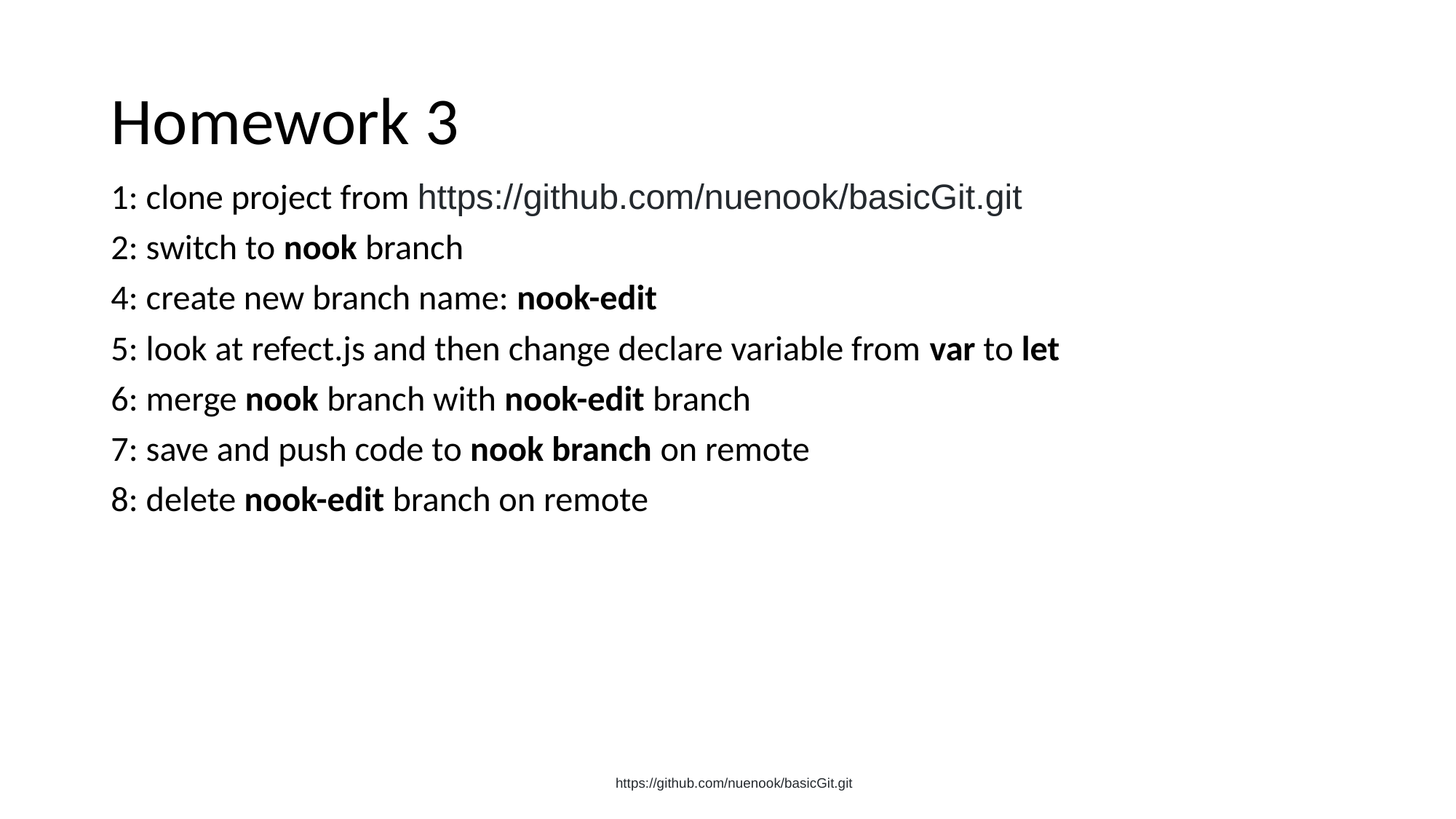

# Homework 3
1: clone project from https://github.com/nuenook/basicGit.git
2: switch to nook branch
4: create new branch name: nook-edit
5: look at refect.js and then change declare variable from var to let
6: merge nook branch with nook-edit branch
7: save and push code to nook branch on remote
8: delete nook-edit branch on remote

https://github.com/nuenook/basicGit.git